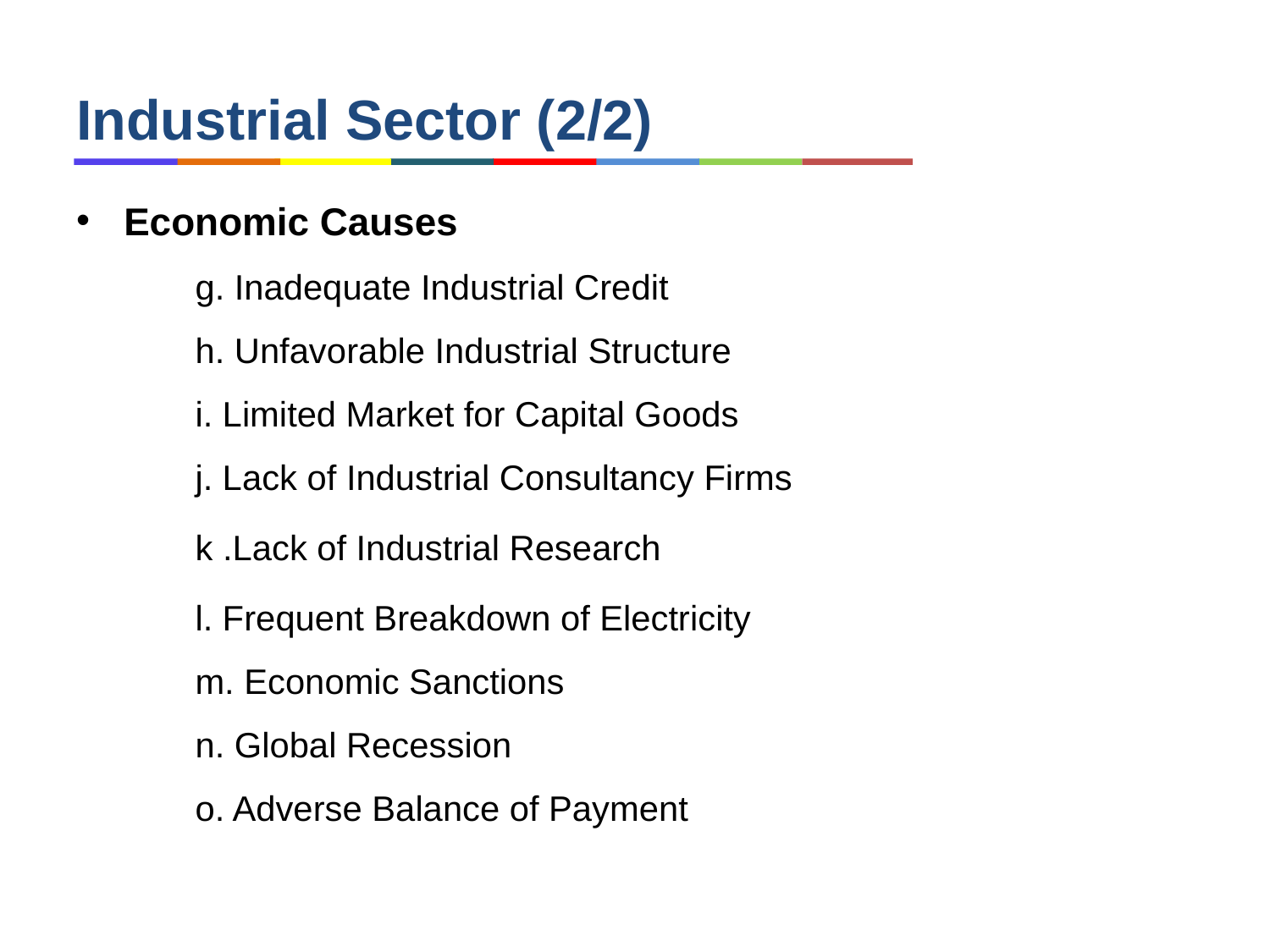

# Industrial Sector (2/2)

Economic Causes
g. Inadequate Industrial Credit
h. Unfavorable Industrial Structure
i. Limited Market for Capital Goods
j. Lack of Industrial Consultancy Firms
k .Lack of Industrial Research
l. Frequent Breakdown of Electricity
m. Economic Sanctions
n. Global Recession
o. Adverse Balance of Payment